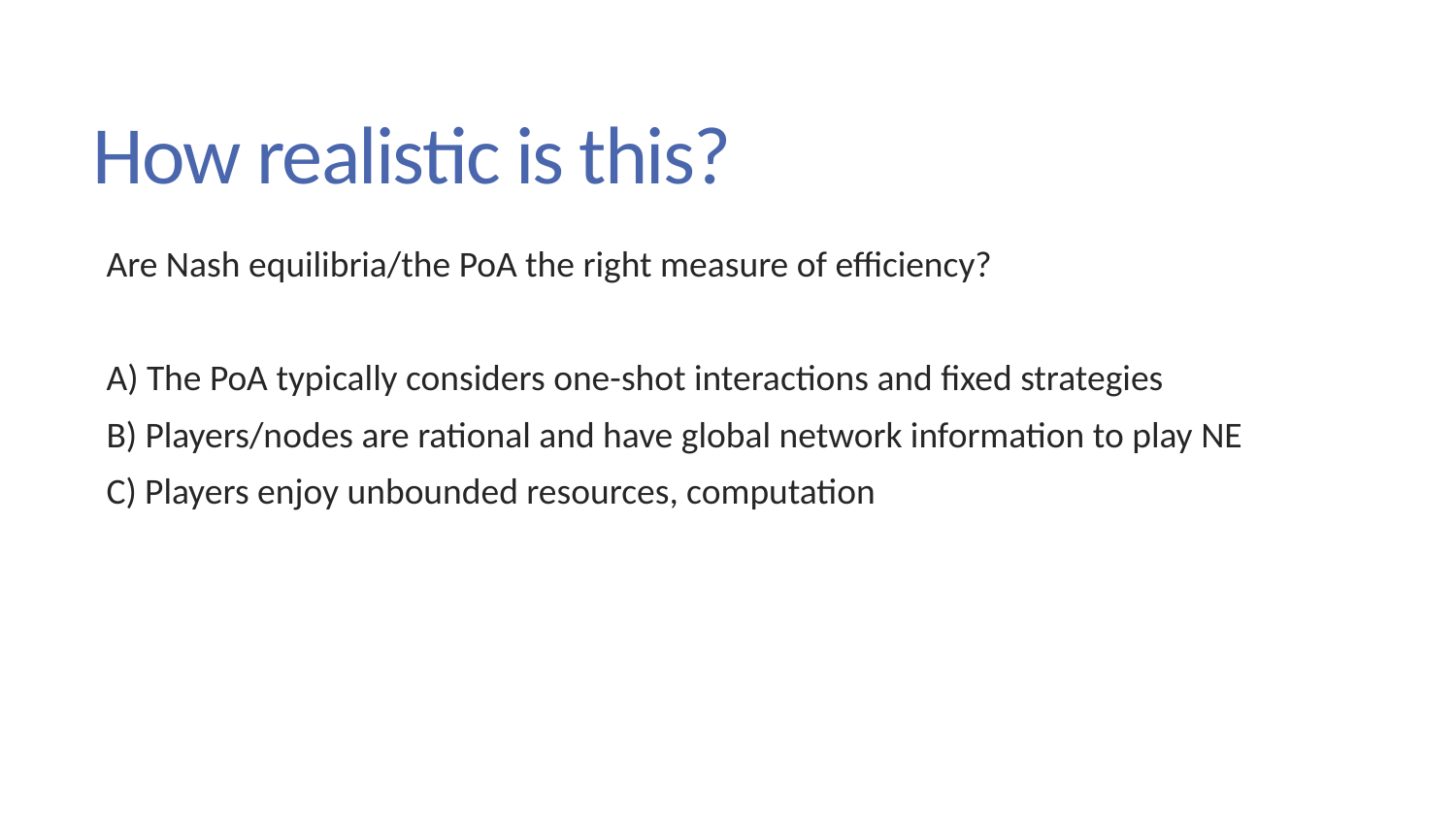

# How realistic is this?
Are Nash equilibria/the PoA the right measure of efficiency?

A) The PoA typically considers one-shot interactions and fixed strategies
B) Players/nodes are rational and have global network information to play NE
C) Players enjoy unbounded resources, computation